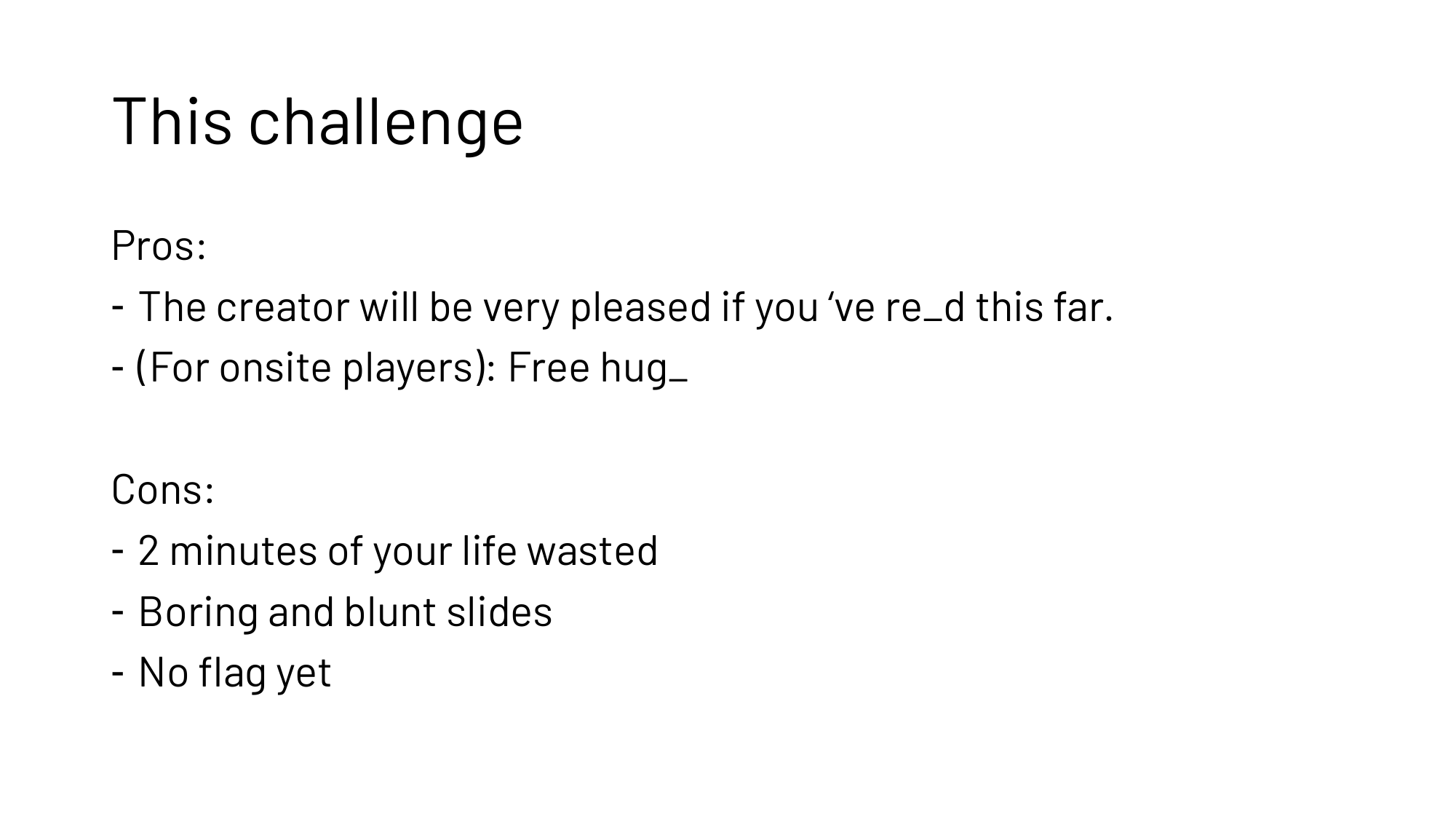

# This challenge
Pros:
The creator will be very pleased if you ‘ve re_d this far.
(For onsite players): Free hug_

Cons:
2 minutes of your life wasted
Boring and blunt slides
No flag yet